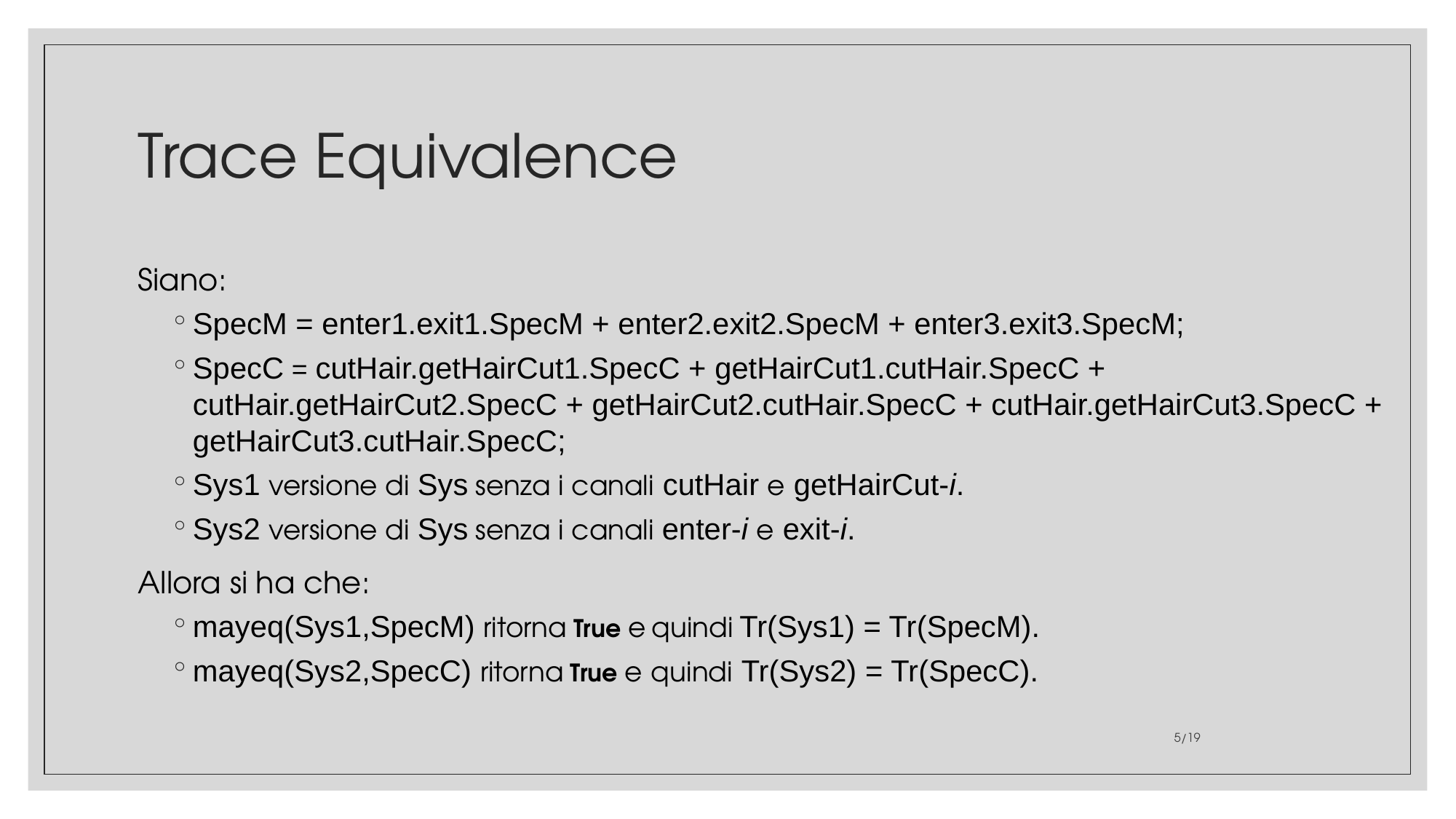

# Trace Equivalence
Siano:
SpecM = enter1.exit1.SpecM + enter2.exit2.SpecM + enter3.exit3.SpecM;
SpecC = cutHair.getHairCut1.SpecC + getHairCut1.cutHair.SpecC + cutHair.getHairCut2.SpecC + getHairCut2.cutHair.SpecC + cutHair.getHairCut3.SpecC + getHairCut3.cutHair.SpecC;
Sys1 versione di Sys senza i canali cutHair e getHairCut-i.
Sys2 versione di Sys senza i canali enter-i e exit-i.
Allora si ha che:
mayeq(Sys1,SpecM) ritorna True e quindi Tr(Sys1) = Tr(SpecM).
mayeq(Sys2,SpecC) ritorna True e quindi Tr(Sys2) = Tr(SpecC).

5/19